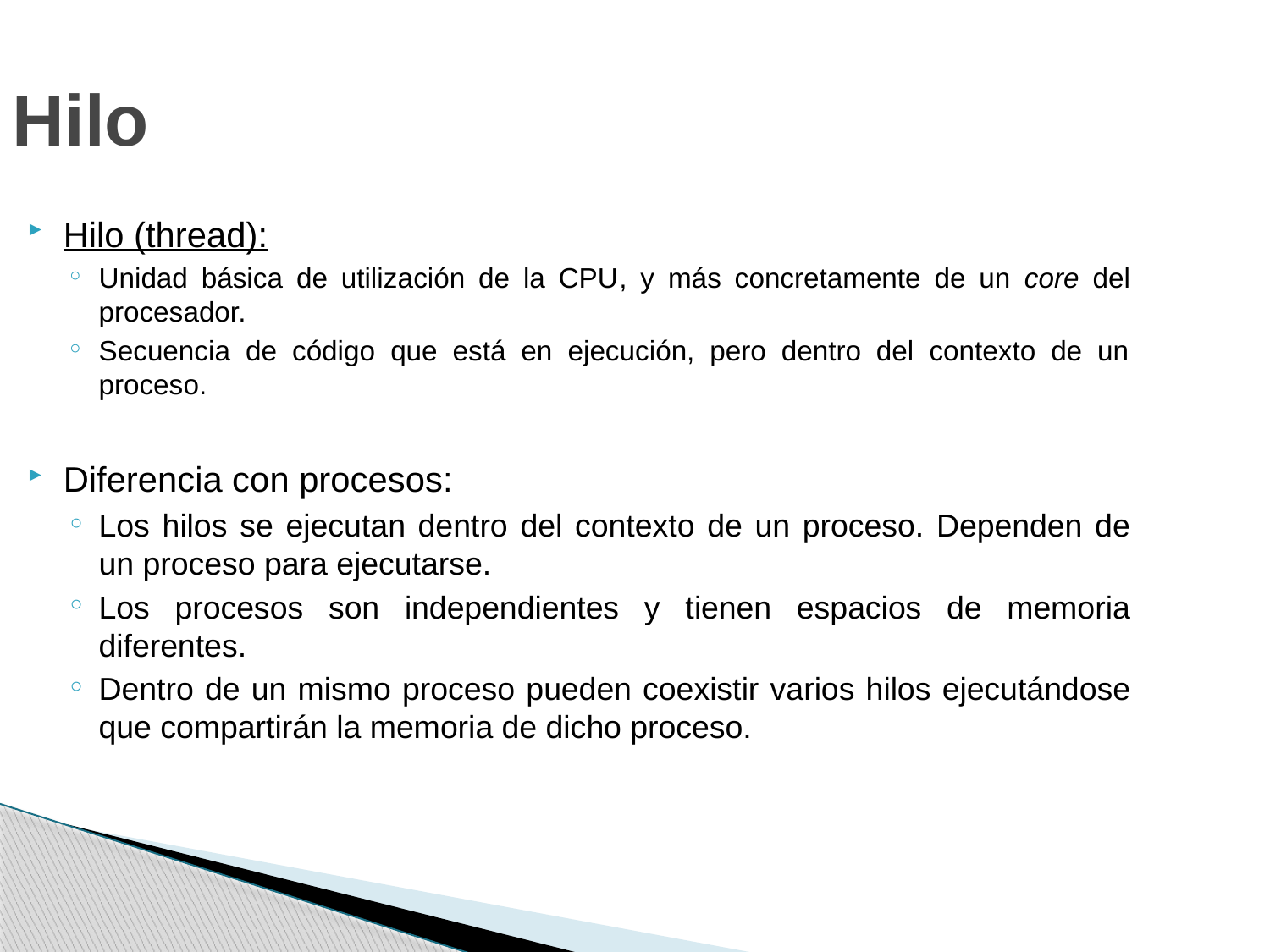

Hilo
Hilo (thread):
Unidad básica de utilización de la CPU, y más concretamente de un core del procesador.
Secuencia de código que está en ejecución, pero dentro del contexto de un proceso.

Diferencia con procesos:
Los hilos se ejecutan dentro del contexto de un proceso. Dependen de un proceso para ejecutarse.
Los procesos son independientes y tienen espacios de memoria diferentes.
Dentro de un mismo proceso pueden coexistir varios hilos ejecutándose que compartirán la memoria de dicho proceso.